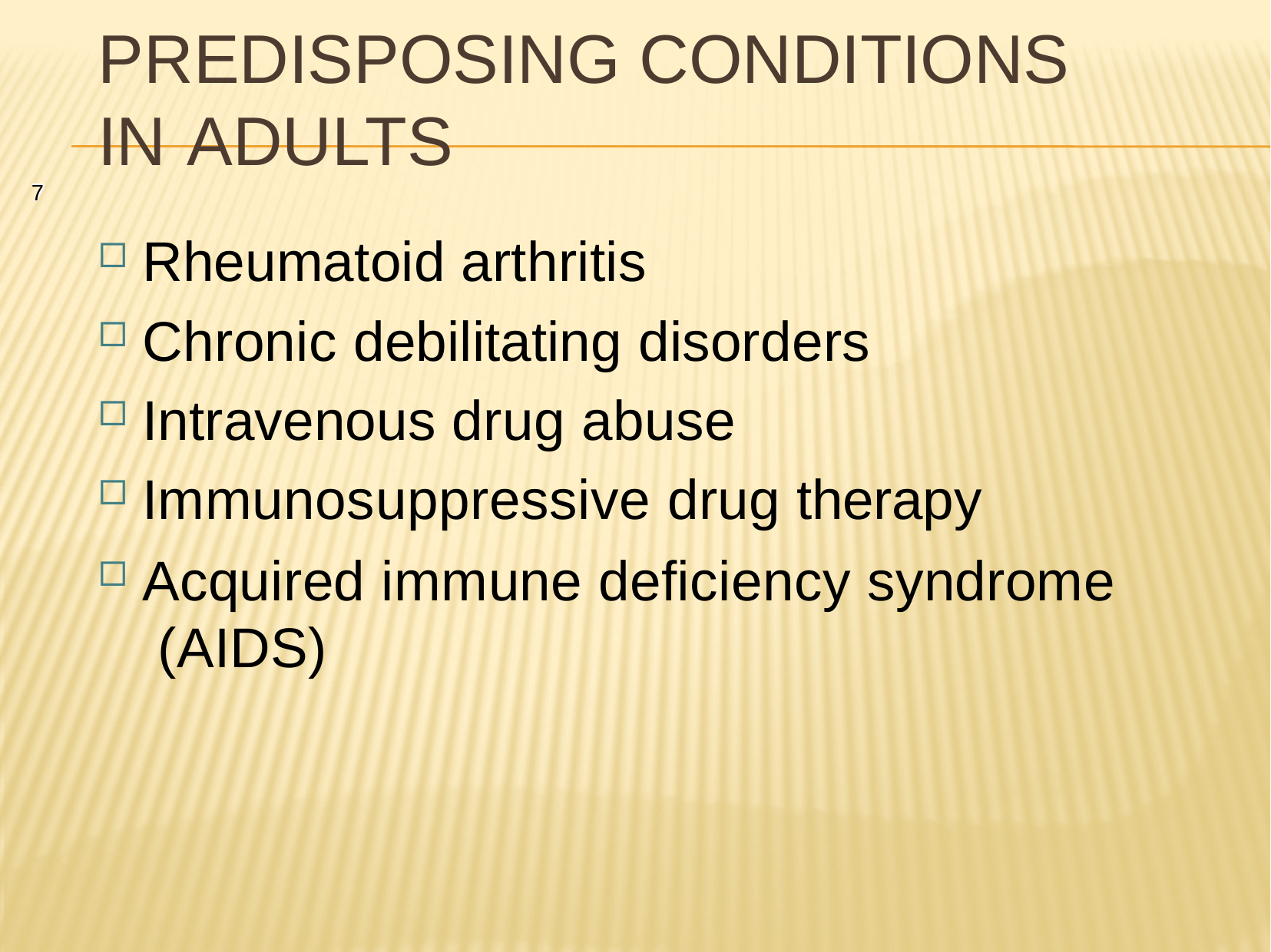

# Predisposing conditions in adults
7

Rheumatoid arthritis
Chronic debilitating disorders
Intravenous drug abuse
Immunosuppressive drug therapy
Acquired immune deﬁciency syndrome  (AIDS)